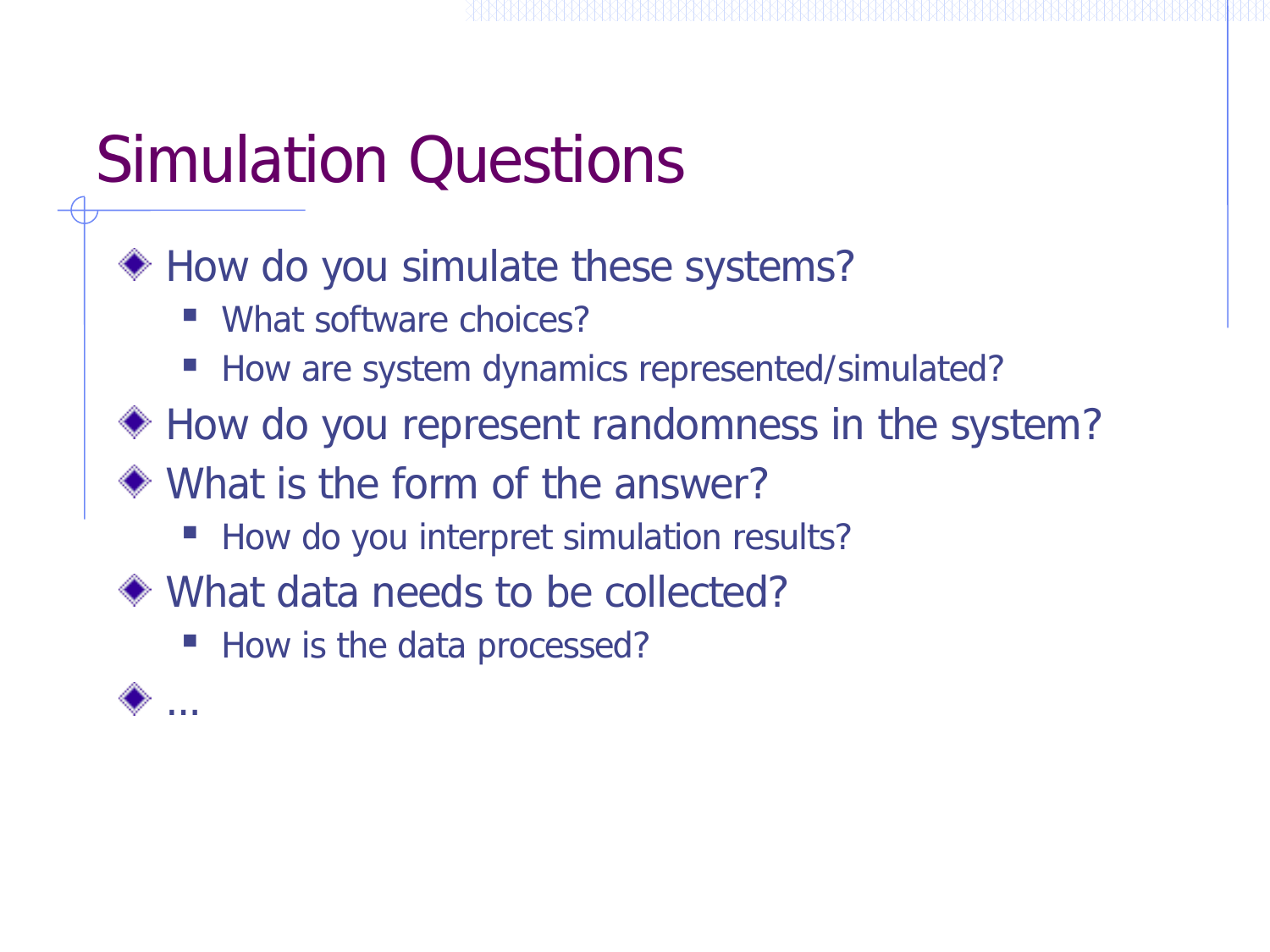

# Simulation Questions
How do you simulate these systems?
What software choices?
How are system dynamics represented/simulated?
How do you represent randomness in the system?
What is the form of the answer?
How do you interpret simulation results?
What data needs to be collected?
How is the data processed?
…